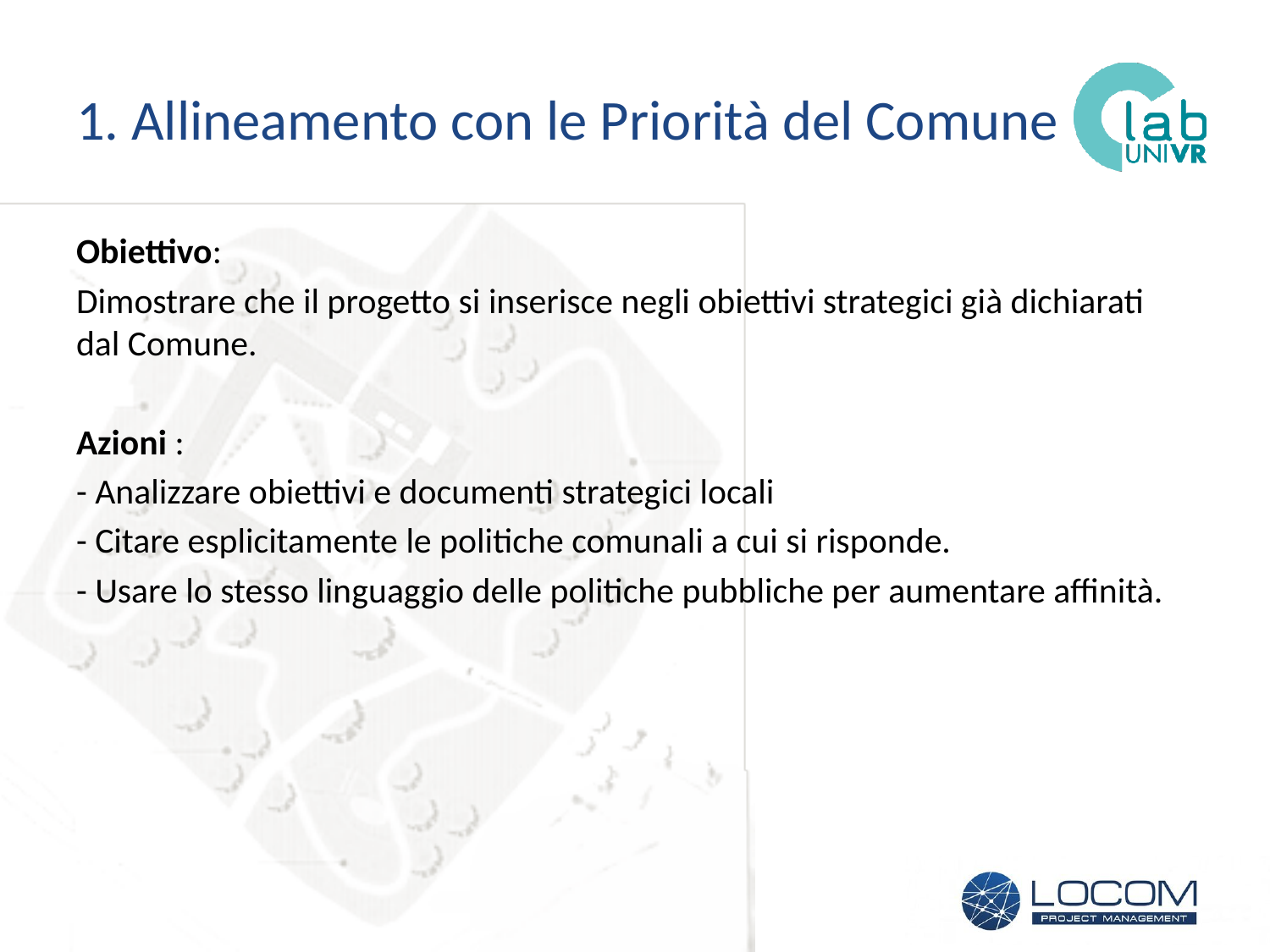

# 1. Allineamento con le Priorità del Comune
Obiettivo:
Dimostrare che il progetto si inserisce negli obiettivi strategici già dichiarati dal Comune.

Azioni :
- Analizzare obiettivi e documenti strategici locali
- Citare esplicitamente le politiche comunali a cui si risponde.
- Usare lo stesso linguaggio delle politiche pubbliche per aumentare affinità.